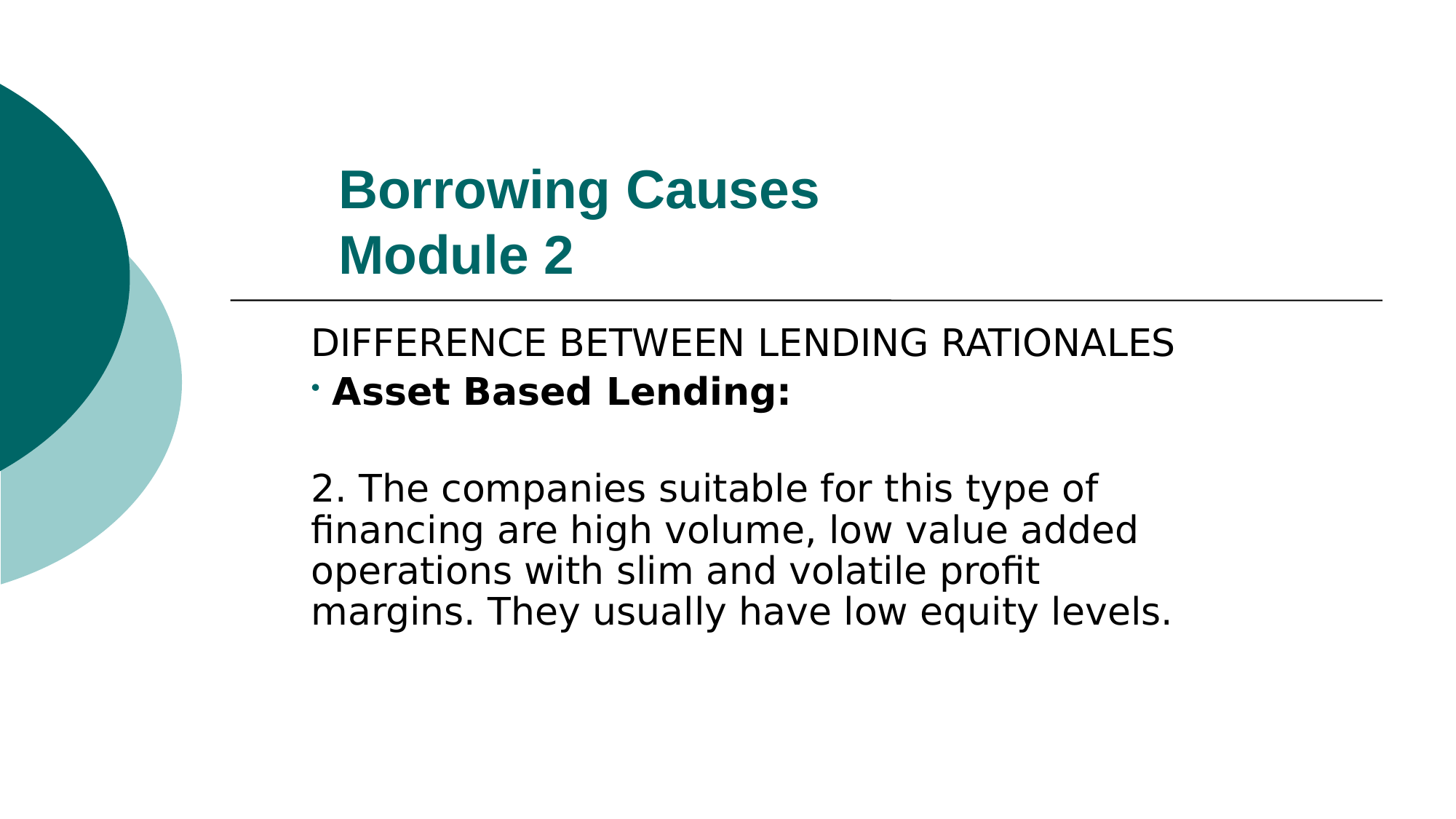

# Borrowing Causes Module 2
DIFFERENCE BETWEEN LENDING RATIONALES
 Asset Based Lending:

2. The companies suitable for this type of financing are high volume, low value added operations with slim and volatile profit margins. They usually have low equity levels.